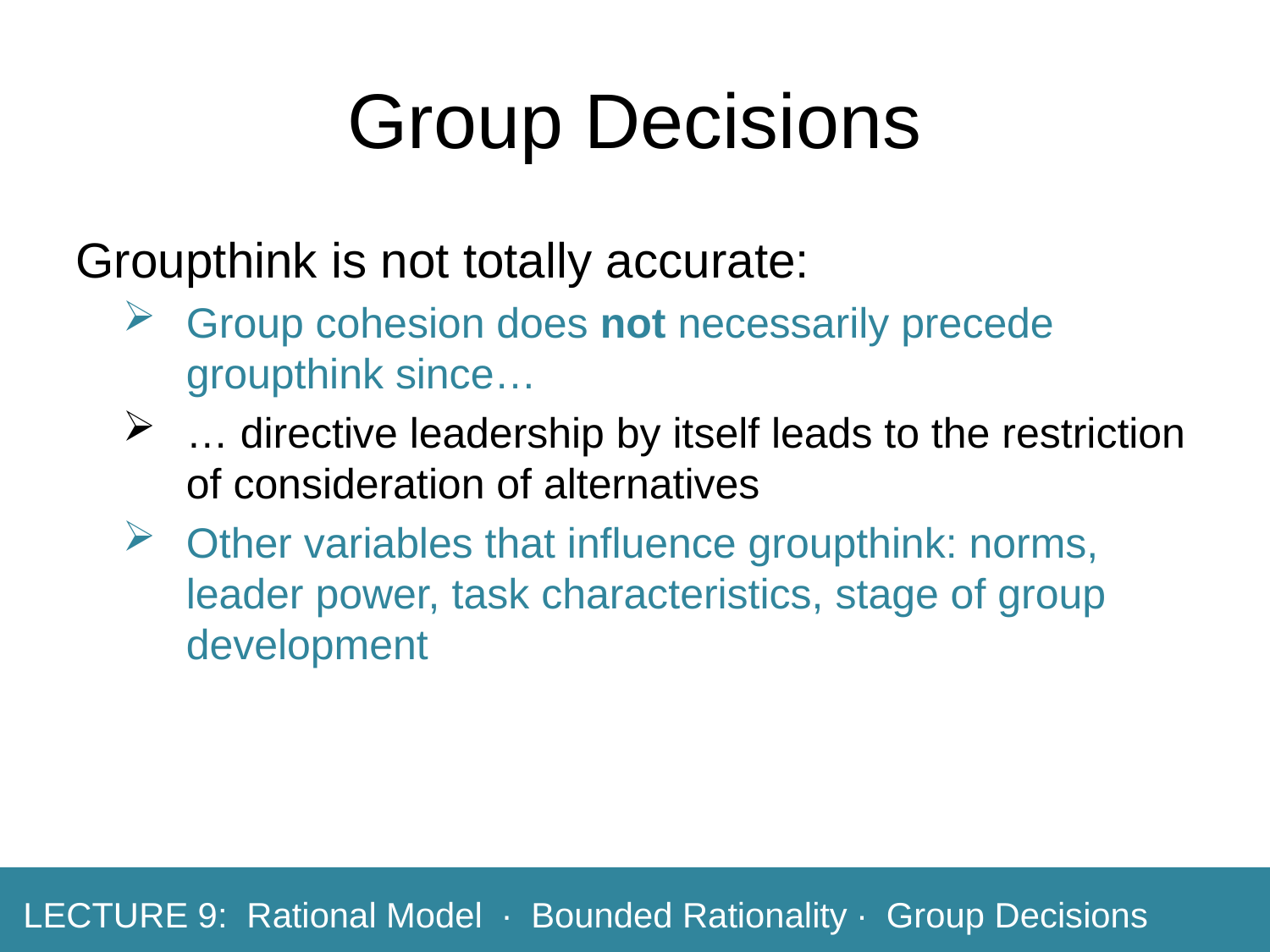

Group Decisions
Groupthink is not totally accurate:
Group cohesion does not necessarily precede groupthink since…
… directive leadership by itself leads to the restriction of consideration of alternatives
Other variables that influence groupthink: norms, leader power, task characteristics, stage of group development

LECTURE 9:  Rational Model  ∙  Bounded Rationality ∙  Group Decisions